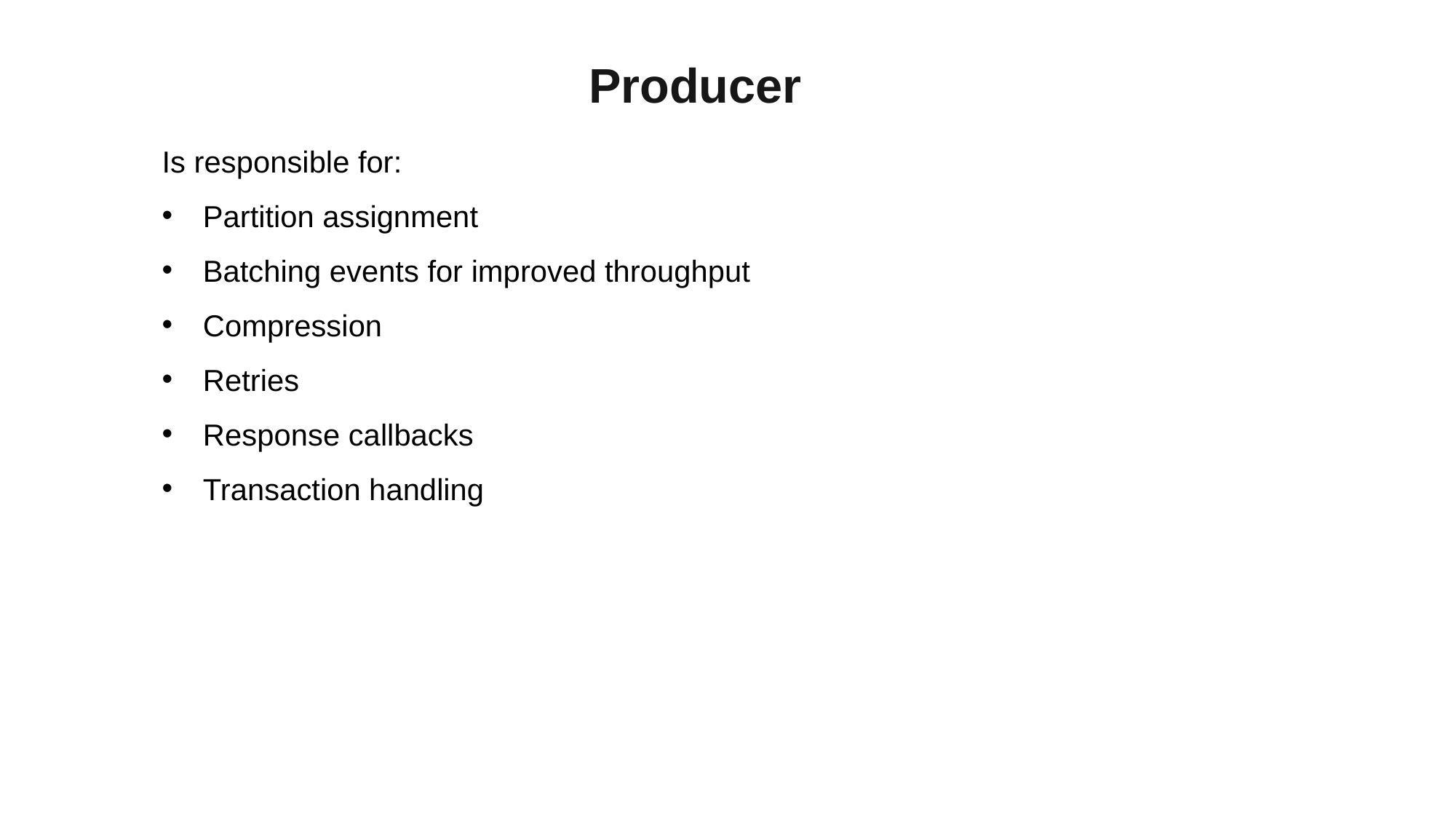

Producer
Is responsible for:
Partition assignment
Batching events for improved throughput
Compression
Retries
Response callbacks
Transaction handling